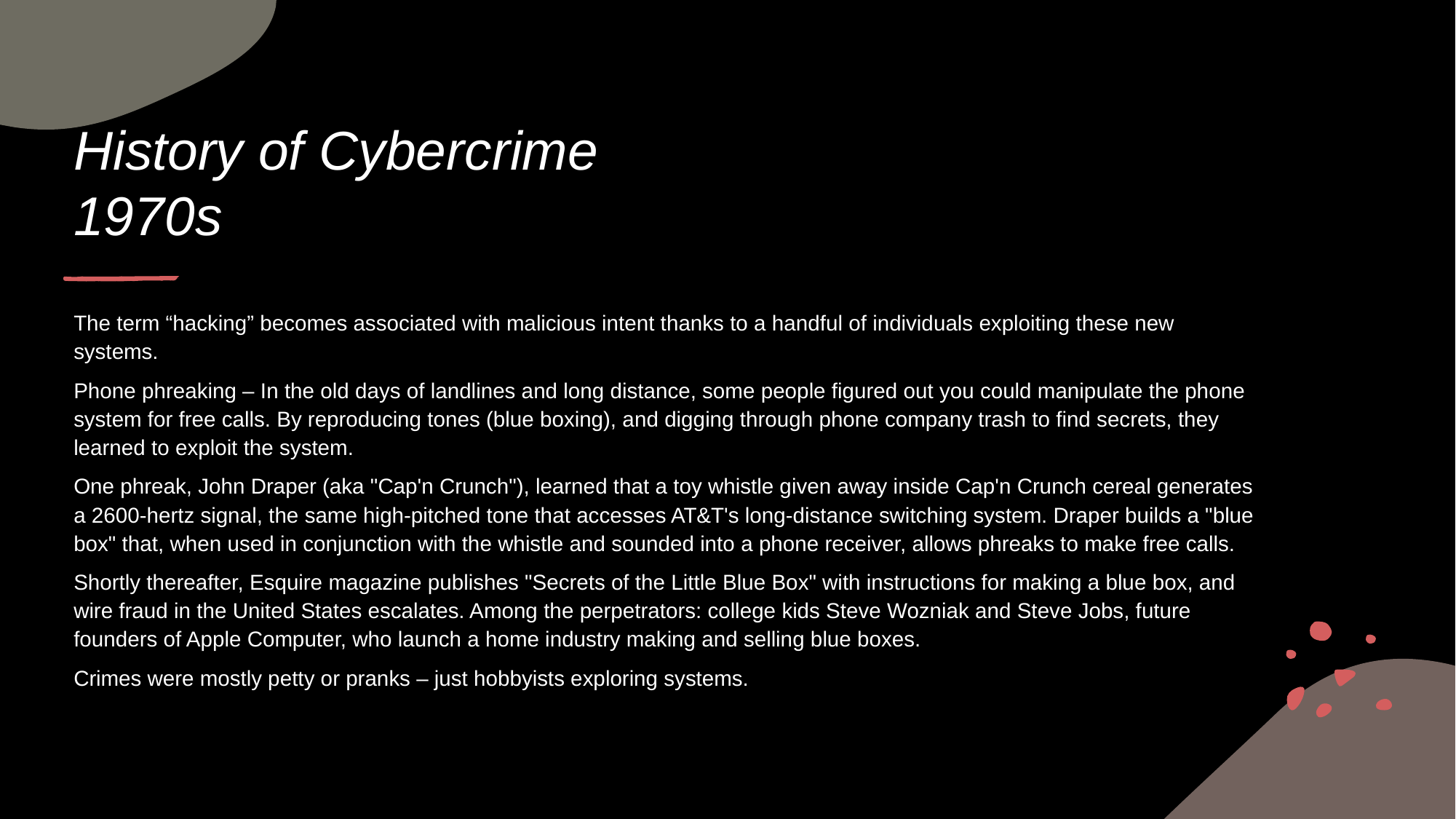

# History of Cybercrime 1970s
The term “hacking” becomes associated with malicious intent thanks to a handful of individuals exploiting these new systems.
Phone phreaking – In the old days of landlines and long distance, some people figured out you could manipulate the phone system for free calls. By reproducing tones (blue boxing), and digging through phone company trash to find secrets, they learned to exploit the system.
One phreak, John Draper (aka "Cap'n Crunch"), learned that a toy whistle given away inside Cap'n Crunch cereal generates a 2600-hertz signal, the same high-pitched tone that accesses AT&T's long-distance switching system. Draper builds a "blue box" that, when used in conjunction with the whistle and sounded into a phone receiver, allows phreaks to make free calls.
Shortly thereafter, Esquire magazine publishes "Secrets of the Little Blue Box" with instructions for making a blue box, and wire fraud in the United States escalates. Among the perpetrators: college kids Steve Wozniak and Steve Jobs, future founders of Apple Computer, who launch a home industry making and selling blue boxes.
Crimes were mostly petty or pranks – just hobbyists exploring systems.